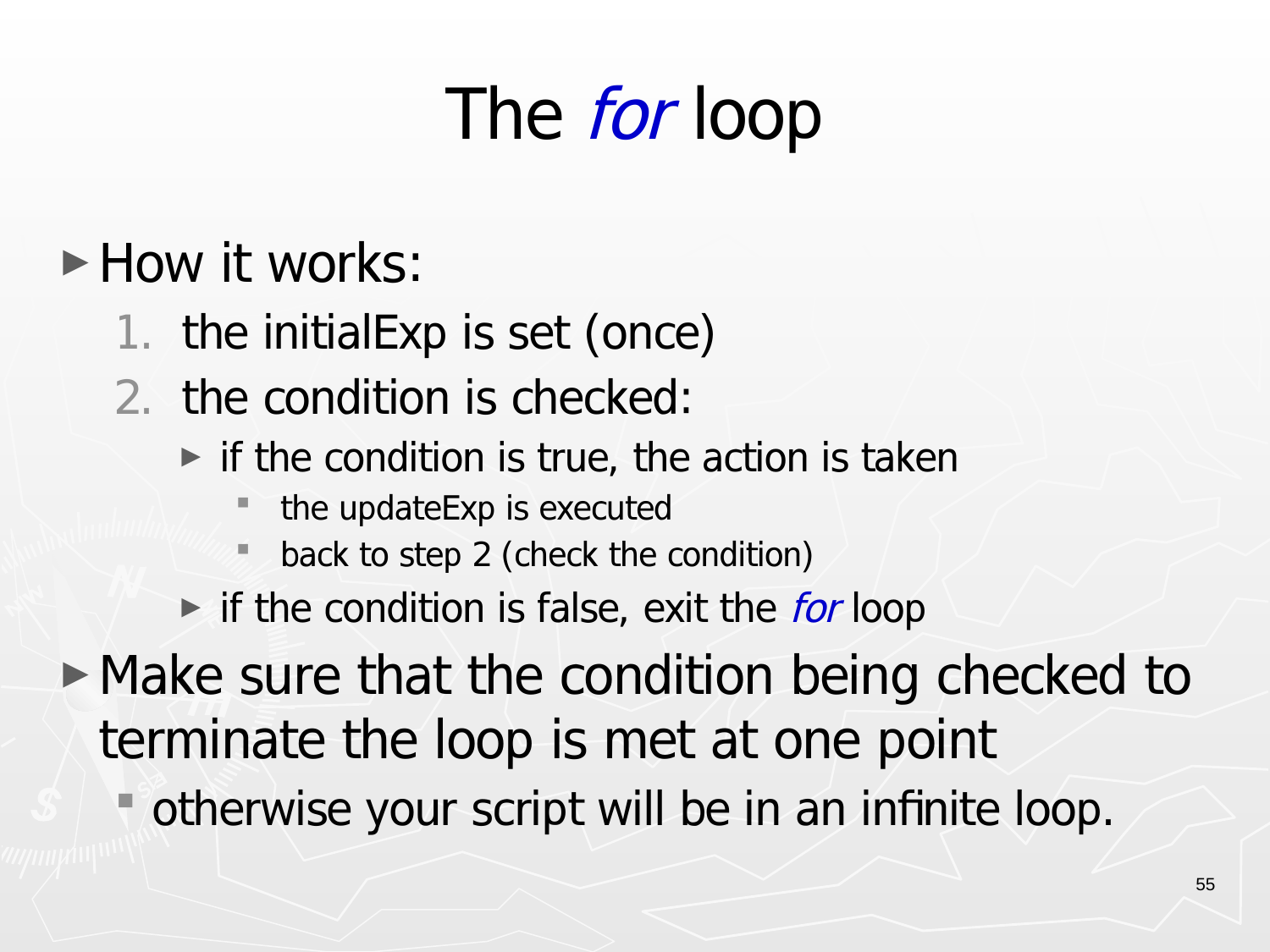

# The for loop
How it works:
the initialExp is set (once)
the condition is checked:
if the condition is true, the action is taken
the updateExp is executed
back to step 2 (check the condition)
if the condition is false, exit the for loop
Make sure that the condition being checked to terminate the loop is met at one point
otherwise your script will be in an infinite loop.
55